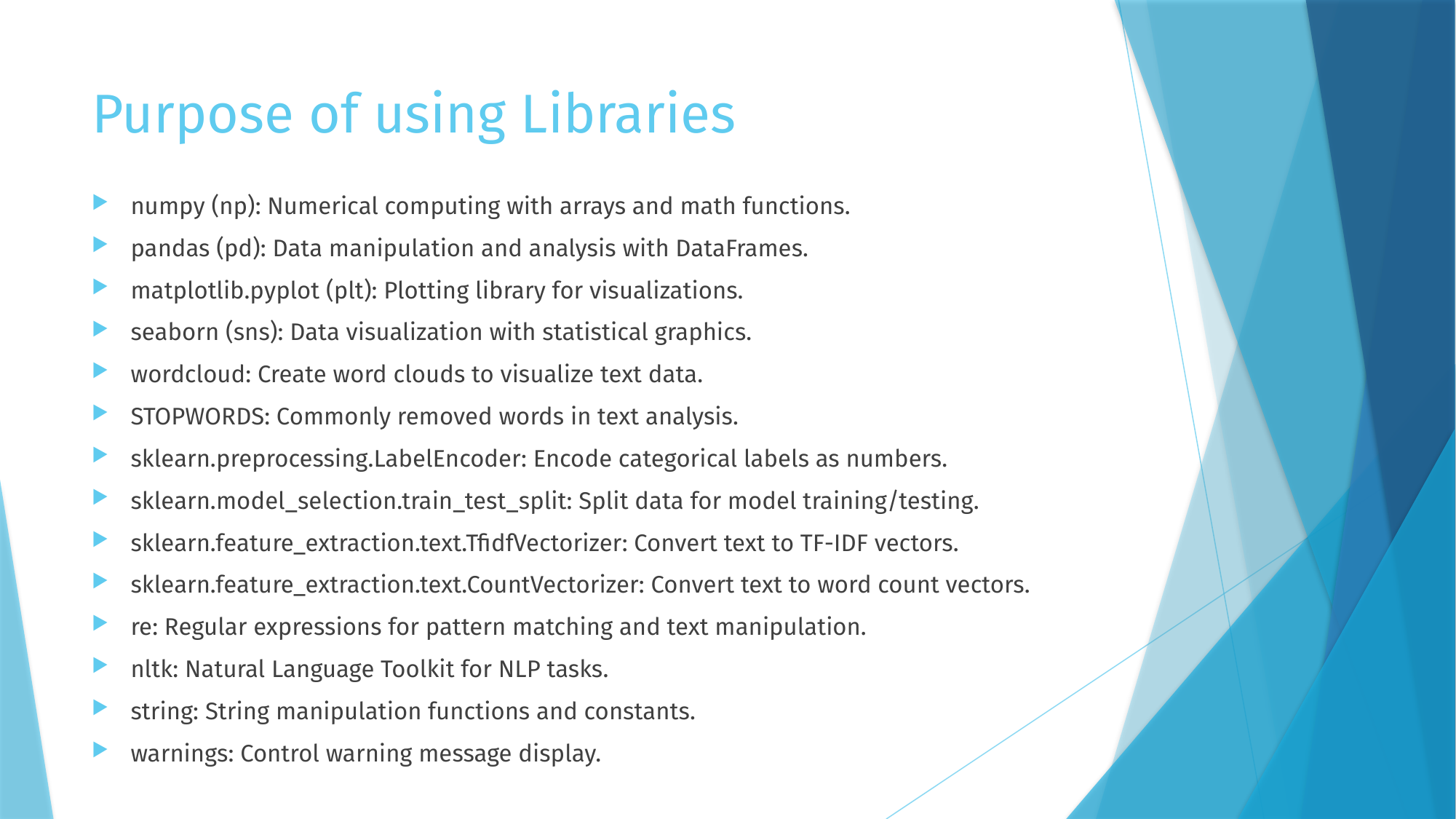

# Purpose of using Libraries
numpy (np): Numerical computing with arrays and math functions.
pandas (pd): Data manipulation and analysis with DataFrames.
matplotlib.pyplot (plt): Plotting library for visualizations.
seaborn (sns): Data visualization with statistical graphics.
wordcloud: Create word clouds to visualize text data.
STOPWORDS: Commonly removed words in text analysis.
sklearn.preprocessing.LabelEncoder: Encode categorical labels as numbers.
sklearn.model_selection.train_test_split: Split data for model training/testing.
sklearn.feature_extraction.text.TfidfVectorizer: Convert text to TF-IDF vectors.
sklearn.feature_extraction.text.CountVectorizer: Convert text to word count vectors.
re: Regular expressions for pattern matching and text manipulation.
nltk: Natural Language Toolkit for NLP tasks.
string: String manipulation functions and constants.
warnings: Control warning message display.